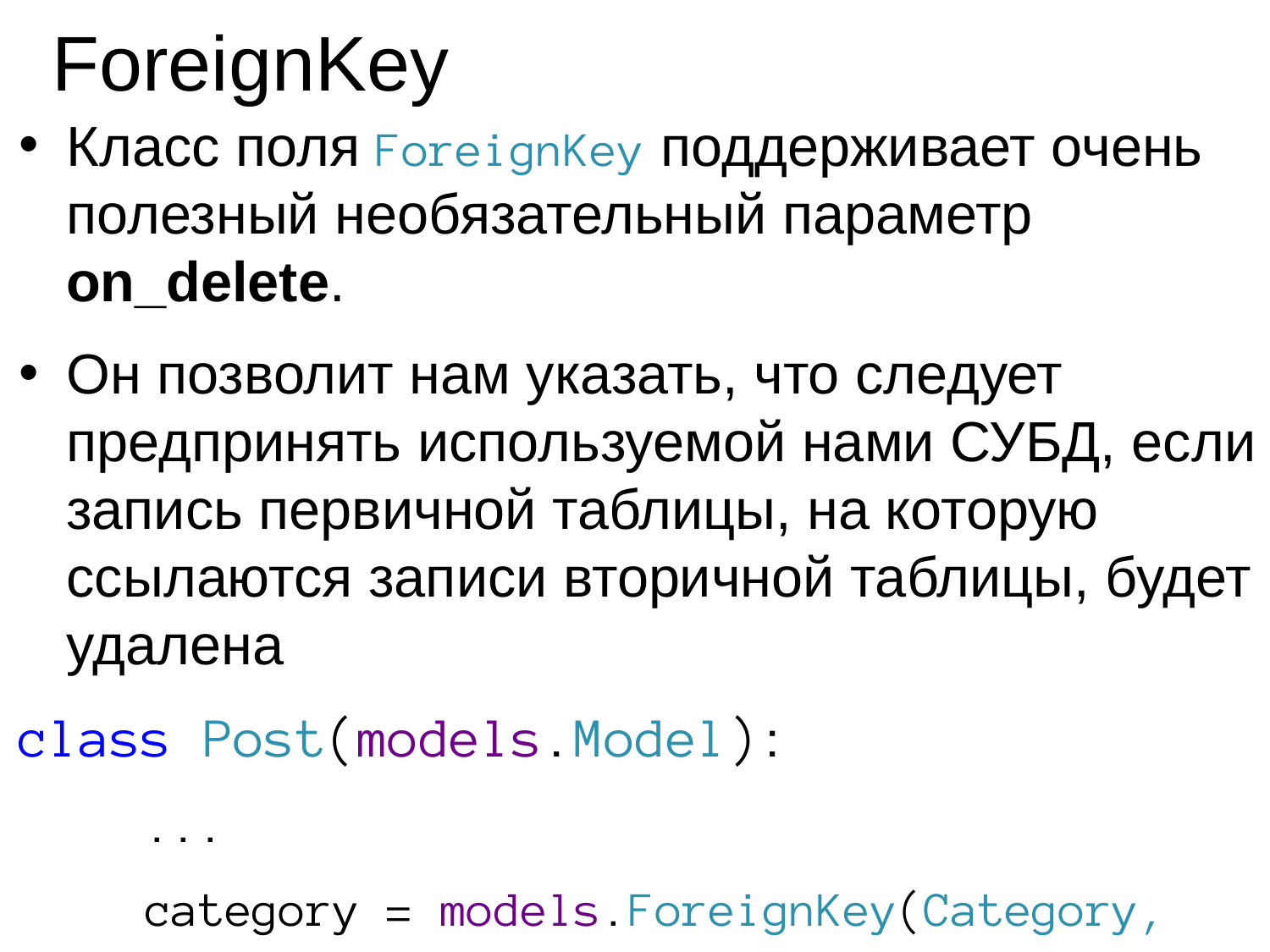

# ForeignKey
Класс поля ForeignKey поддерживает очень полезный необязательный параметр on_delete.
Он позволит нам указать, что следует предпринять используемой нами СУБД, если запись первичной таблицы, на которую ссылаются записи вторичной таблицы, будет удалена
class Post(models.Model):
	...
	category = models.ForeignKey(Category,
			on_delete = models.CASCADE)